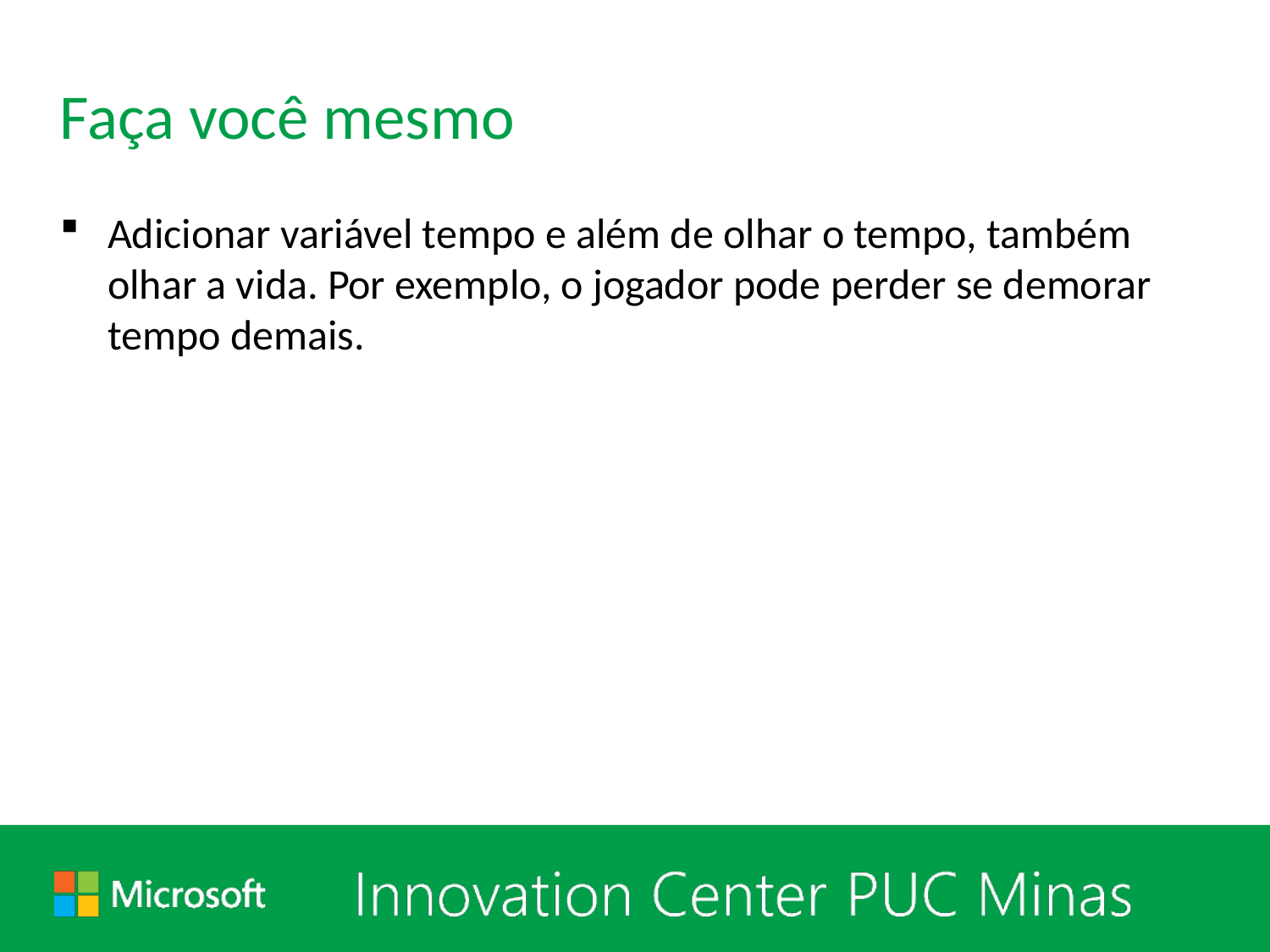

# Faça você mesmo
Adicionar variável tempo e além de olhar o tempo, também olhar a vida. Por exemplo, o jogador pode perder se demorar tempo demais.